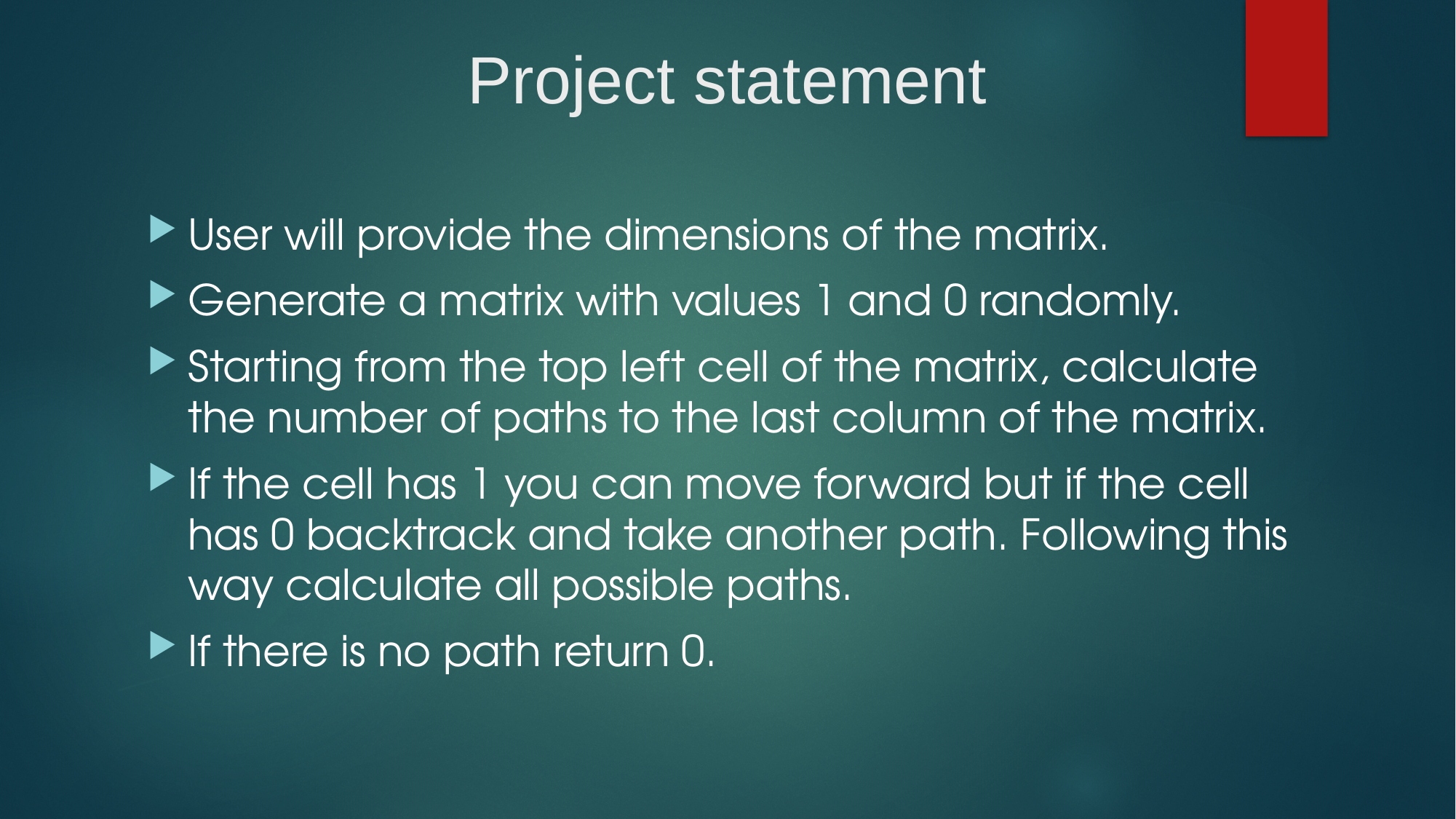

# Project statement
User will provide the dimensions of the matrix.
Generate a matrix with values 1 and 0 randomly.
Starting from the top left cell of the matrix, calculate the number of paths to the last column of the matrix.
If the cell has 1 you can move forward but if the cell has 0 backtrack and take another path. Following this way calculate all possible paths.
If there is no path return 0.